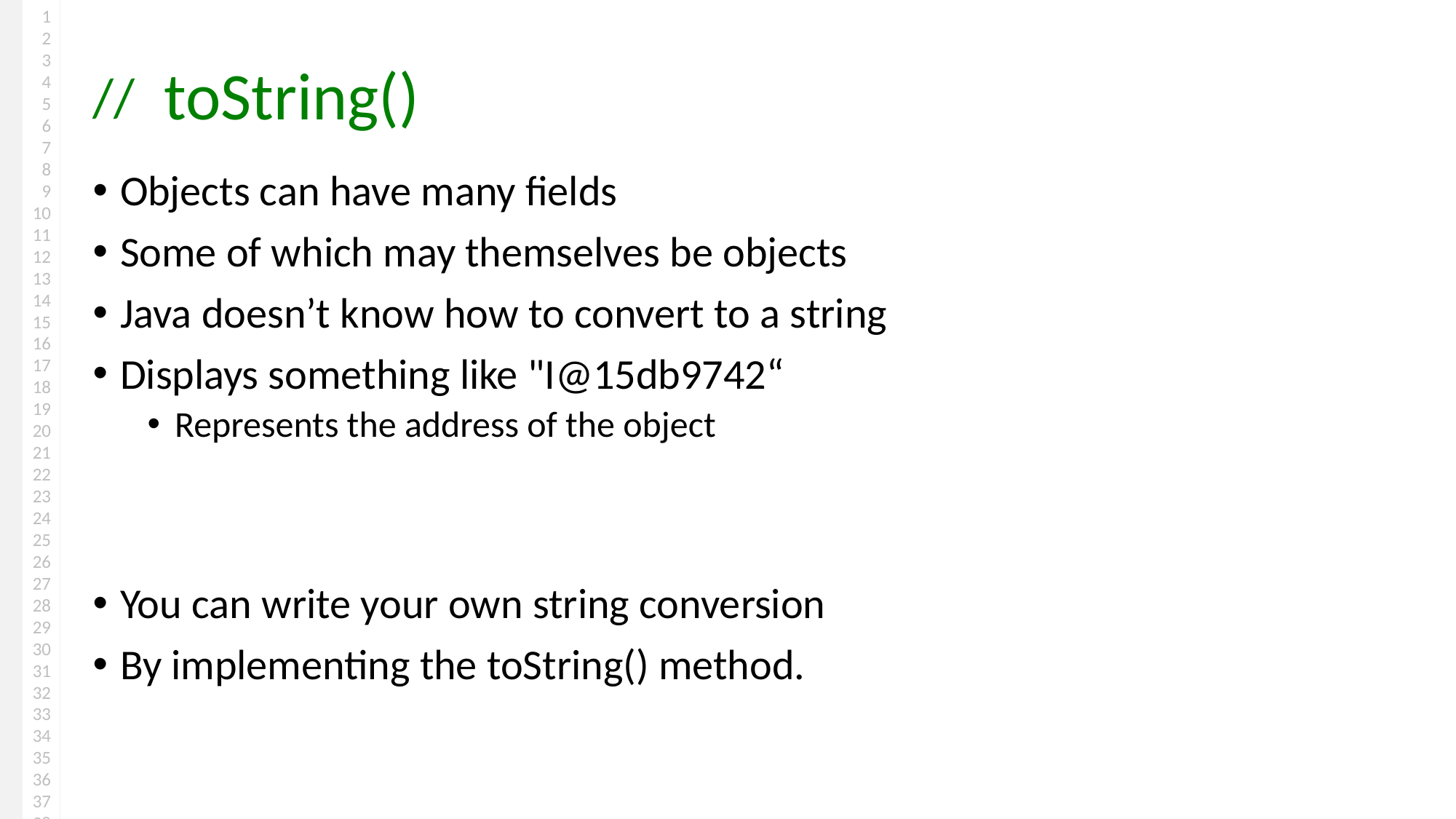

# toString()
Objects can have many fields
Some of which may themselves be objects
Java doesn’t know how to convert to a string
Displays something like "I@15db9742“
Represents the address of the object

You can write your own string conversion
By implementing the toString() method.